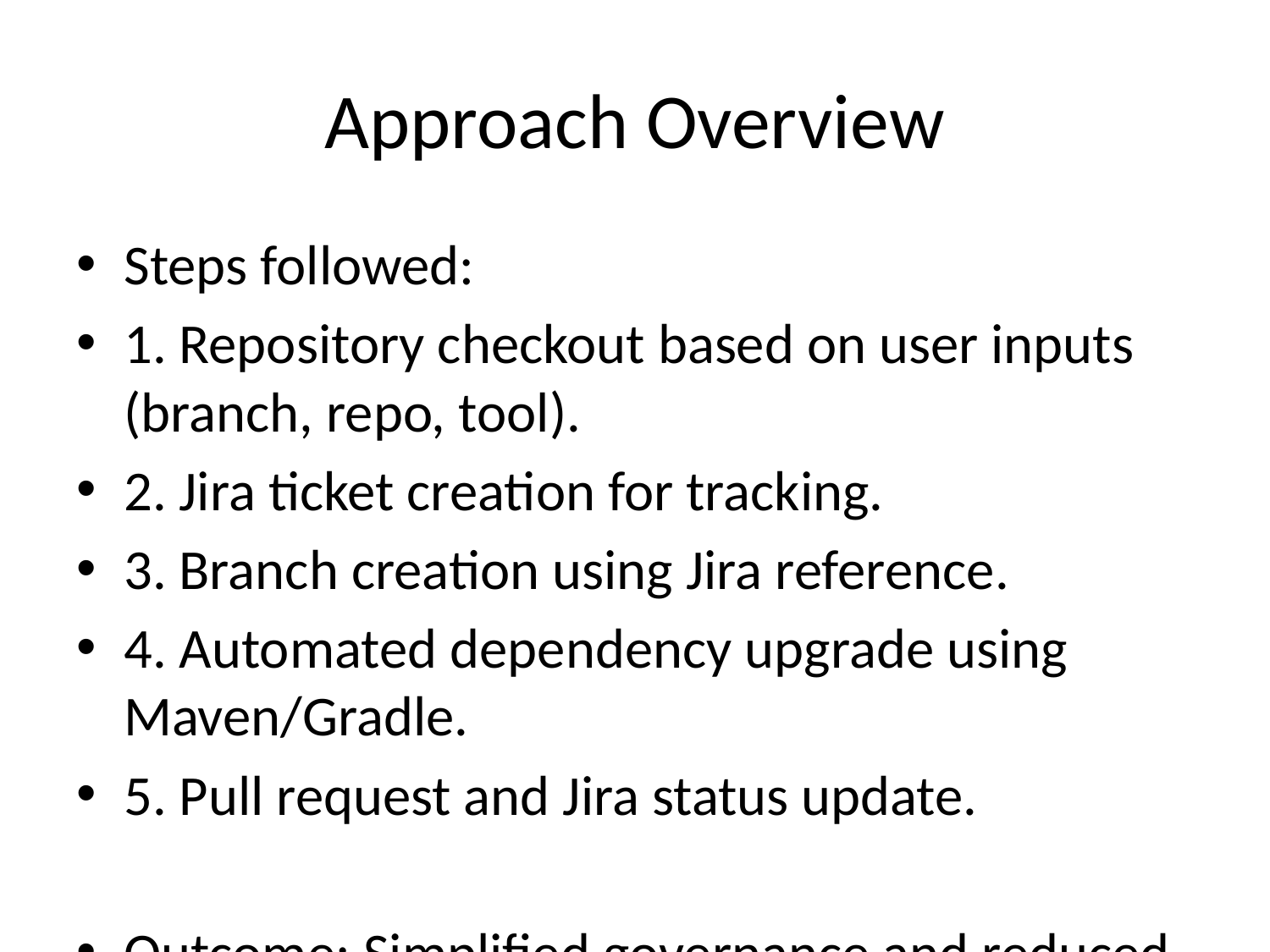

# Approach Overview
Steps followed:
1. Repository checkout based on user inputs (branch, repo, tool).
2. Jira ticket creation for tracking.
3. Branch creation using Jira reference.
4. Automated dependency upgrade using Maven/Gradle.
5. Pull request and Jira status update.

Outcome: Simplified governance and reduced release cycle delays.